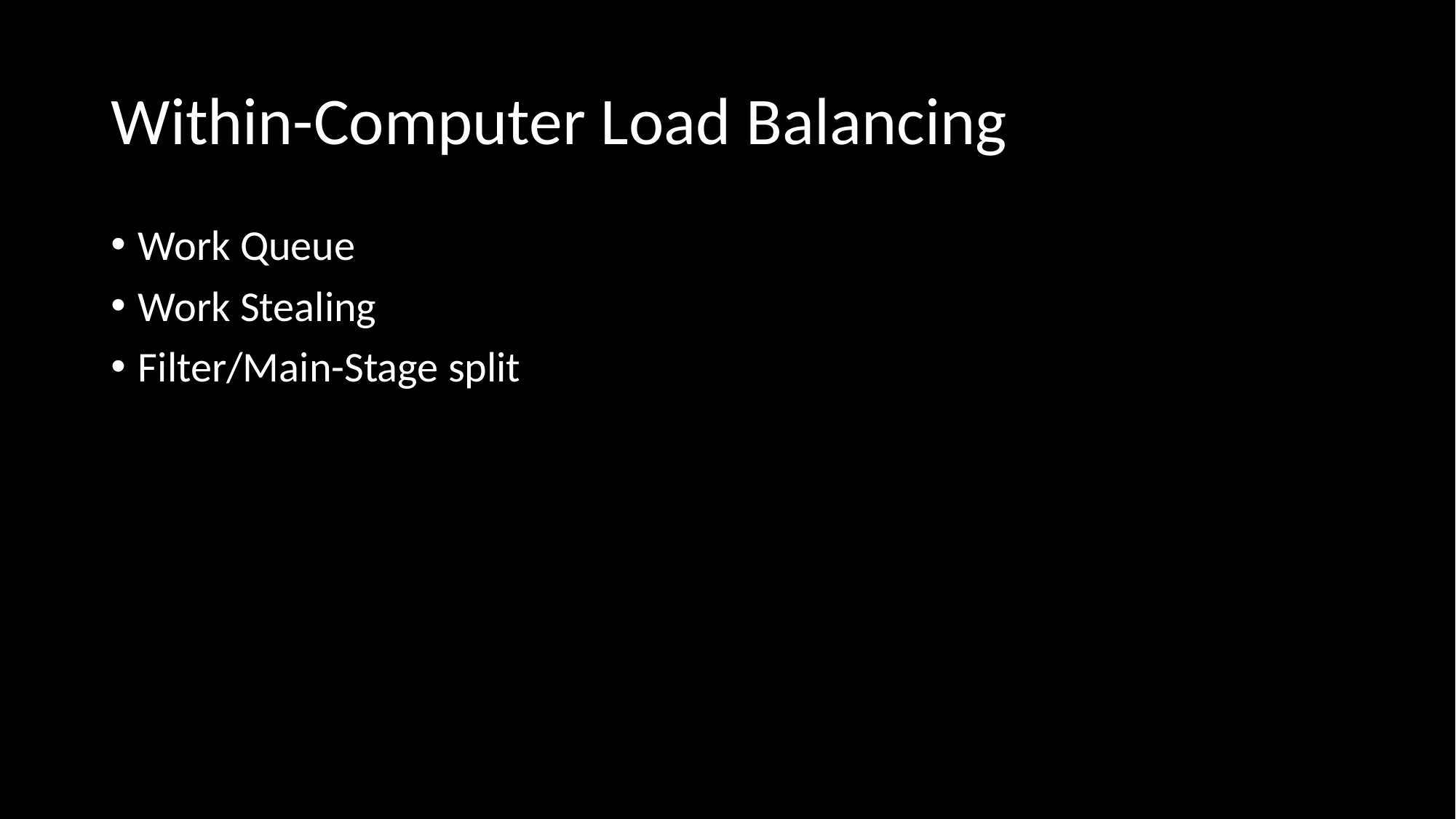

# Within-Computer Load Balancing
Work Queue
Work Stealing
Filter/Main-Stage split